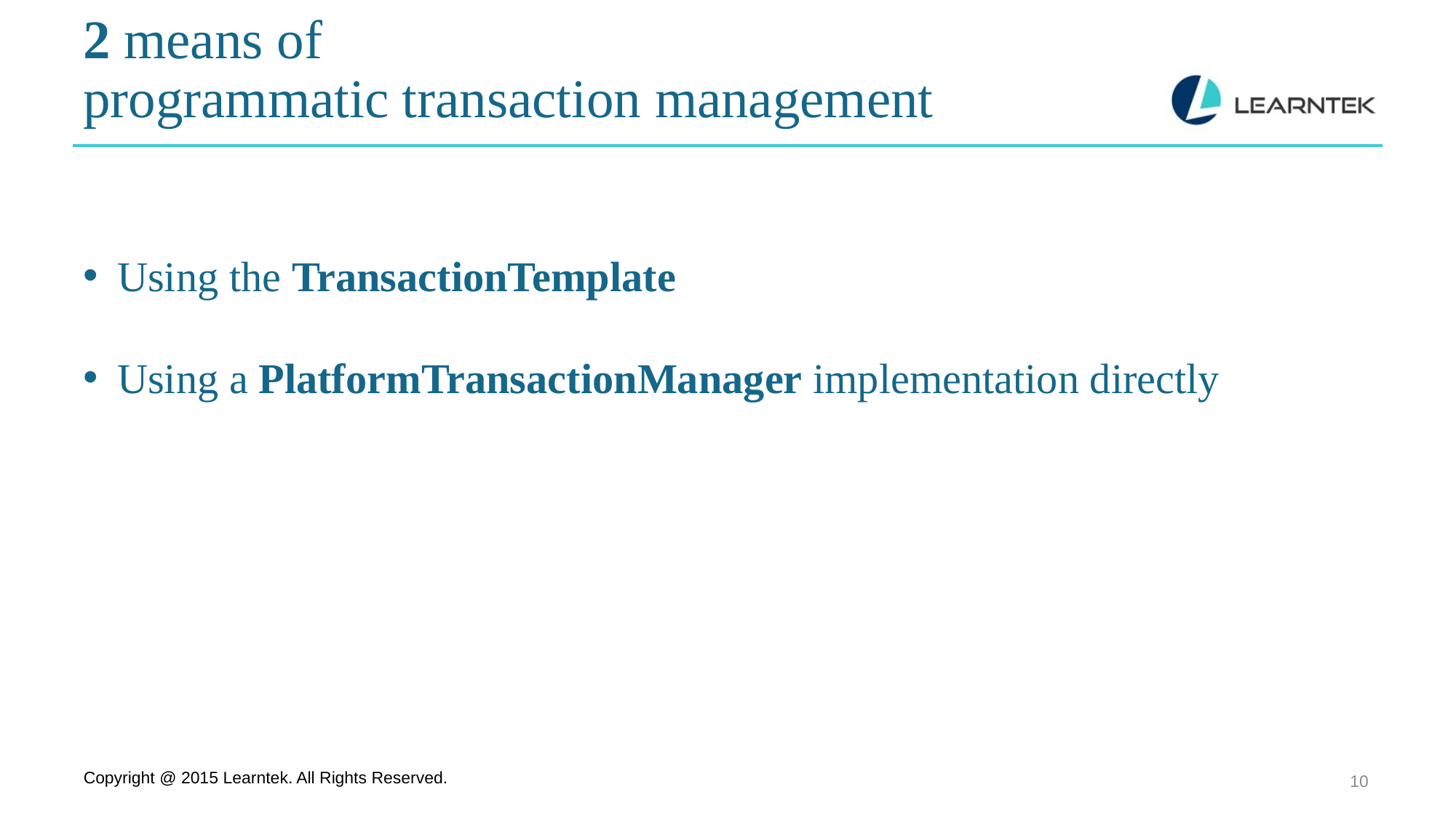

2 means of
programmatic transaction management

Using the TransactionTemplate
Using a PlatformTransactionManager implementation directly
Copyright @ 2015 Learntek. All Rights Reserved.
10